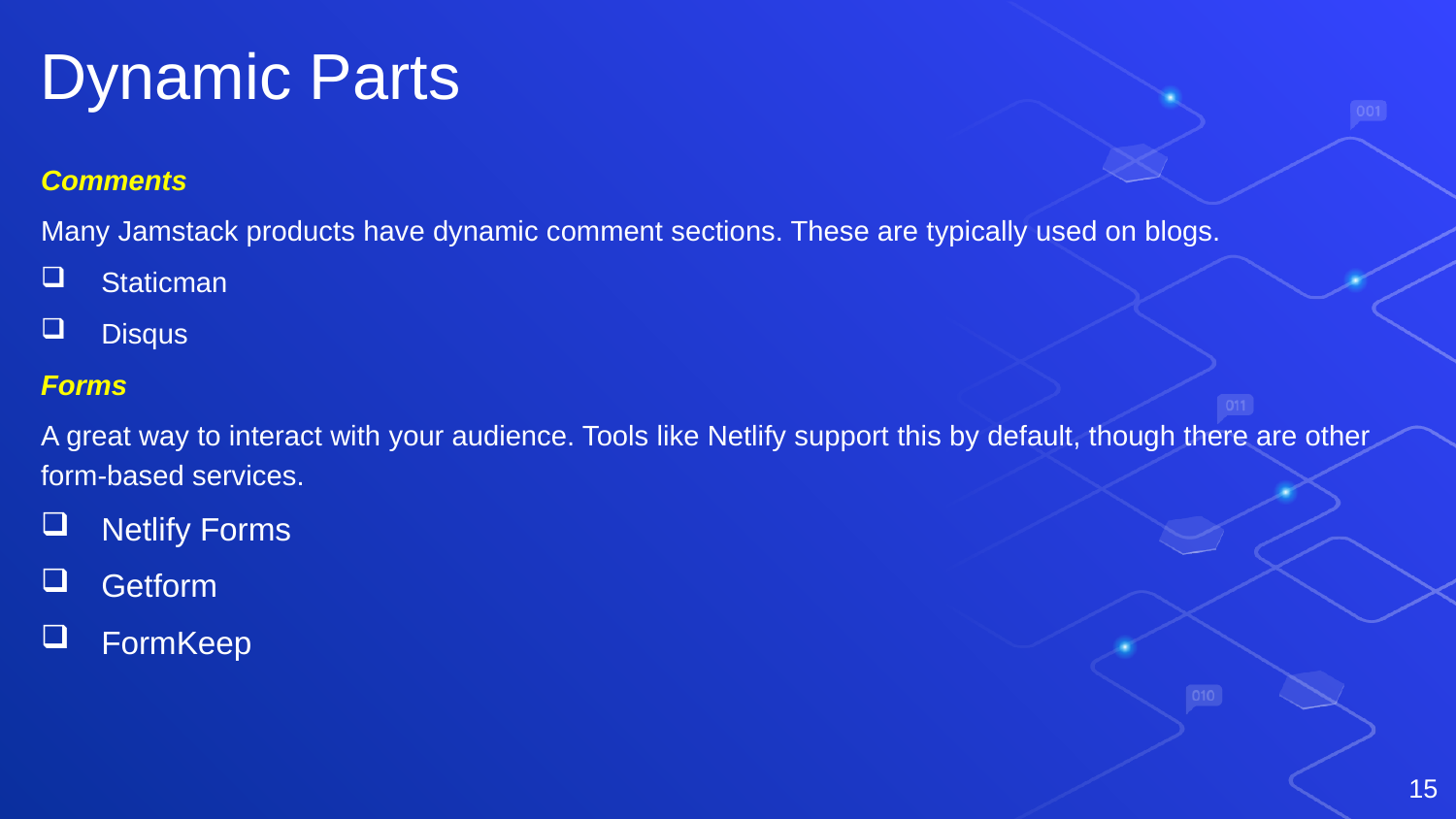

# Dynamic Parts
Comments
Many Jamstack products have dynamic comment sections. These are typically used on blogs.
Staticman
Disqus
Forms
A great way to interact with your audience. Tools like Netlify support this by default, though there are other form-based services.
Netlify Forms
Getform
FormKeep

15